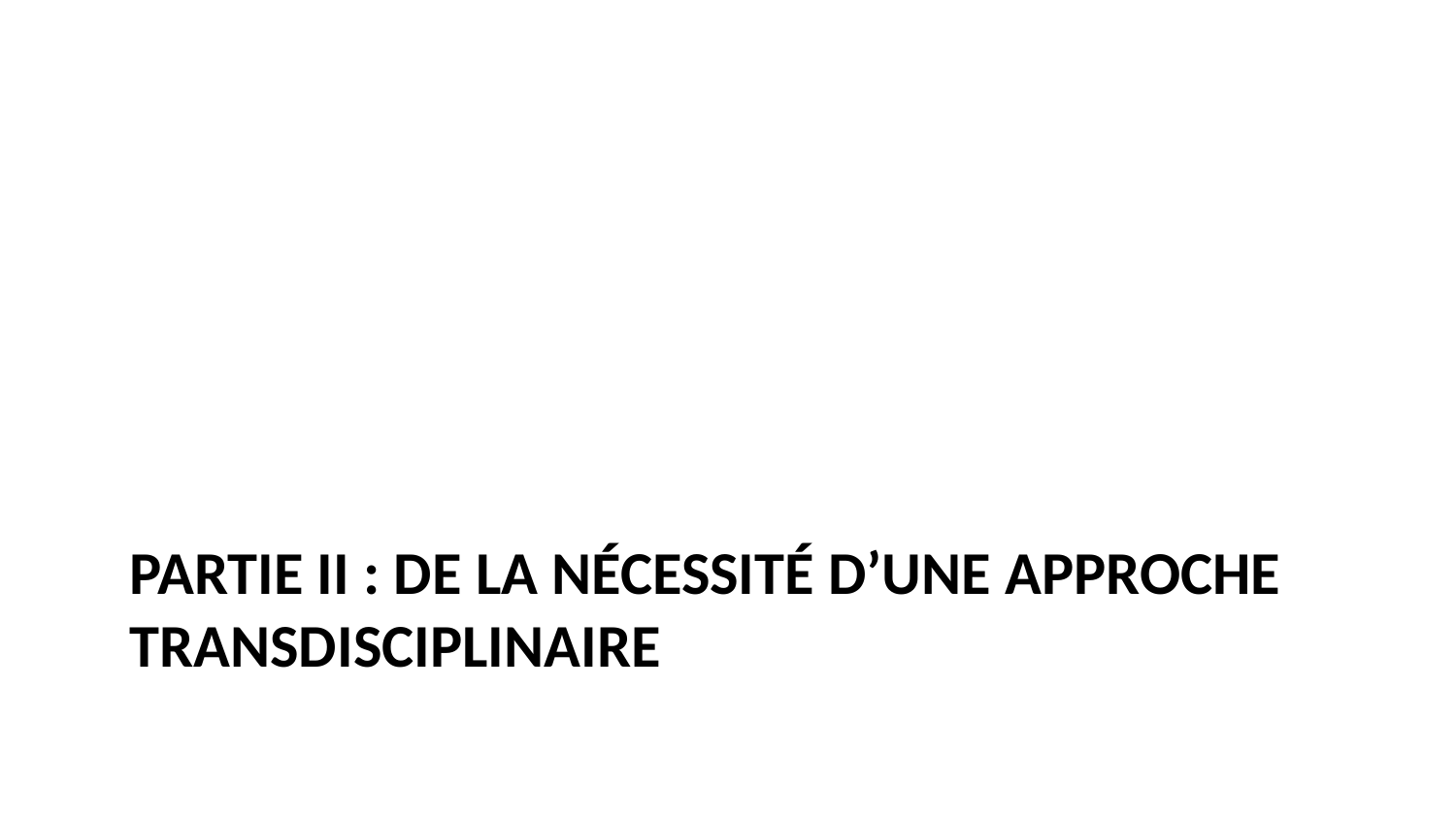

# Partie II : de la nécessité d’une approche transdisciplinaire